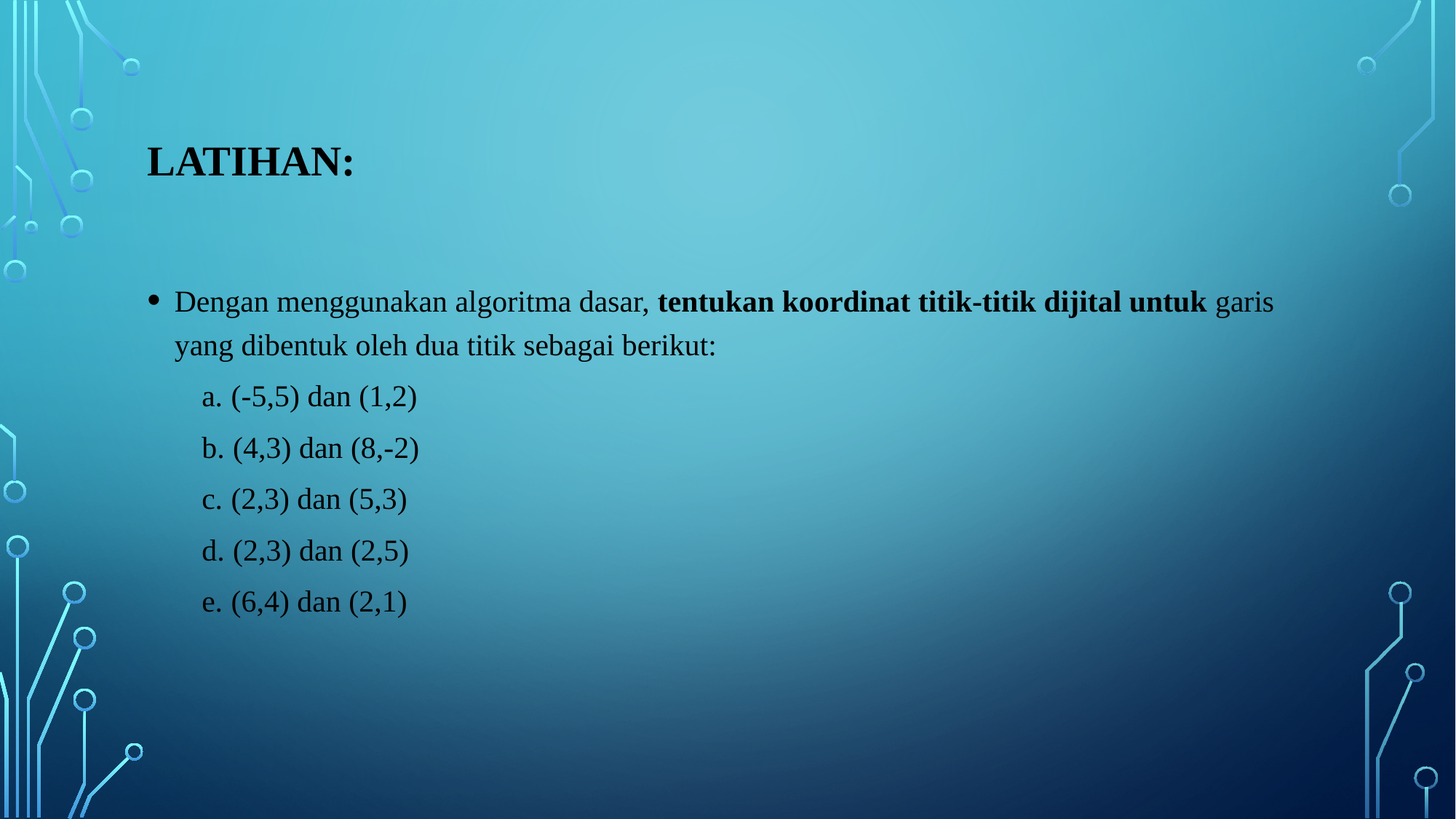

# Latihan:
Dengan menggunakan algoritma dasar, tentukan koordinat titik-titik dijital untuk garis yang dibentuk oleh dua titik sebagai berikut:
a. (-5,5) dan (1,2)
b. (4,3) dan (8,-2)
c. (2,3) dan (5,3)
d. (2,3) dan (2,5)
e. (6,4) dan (2,1)